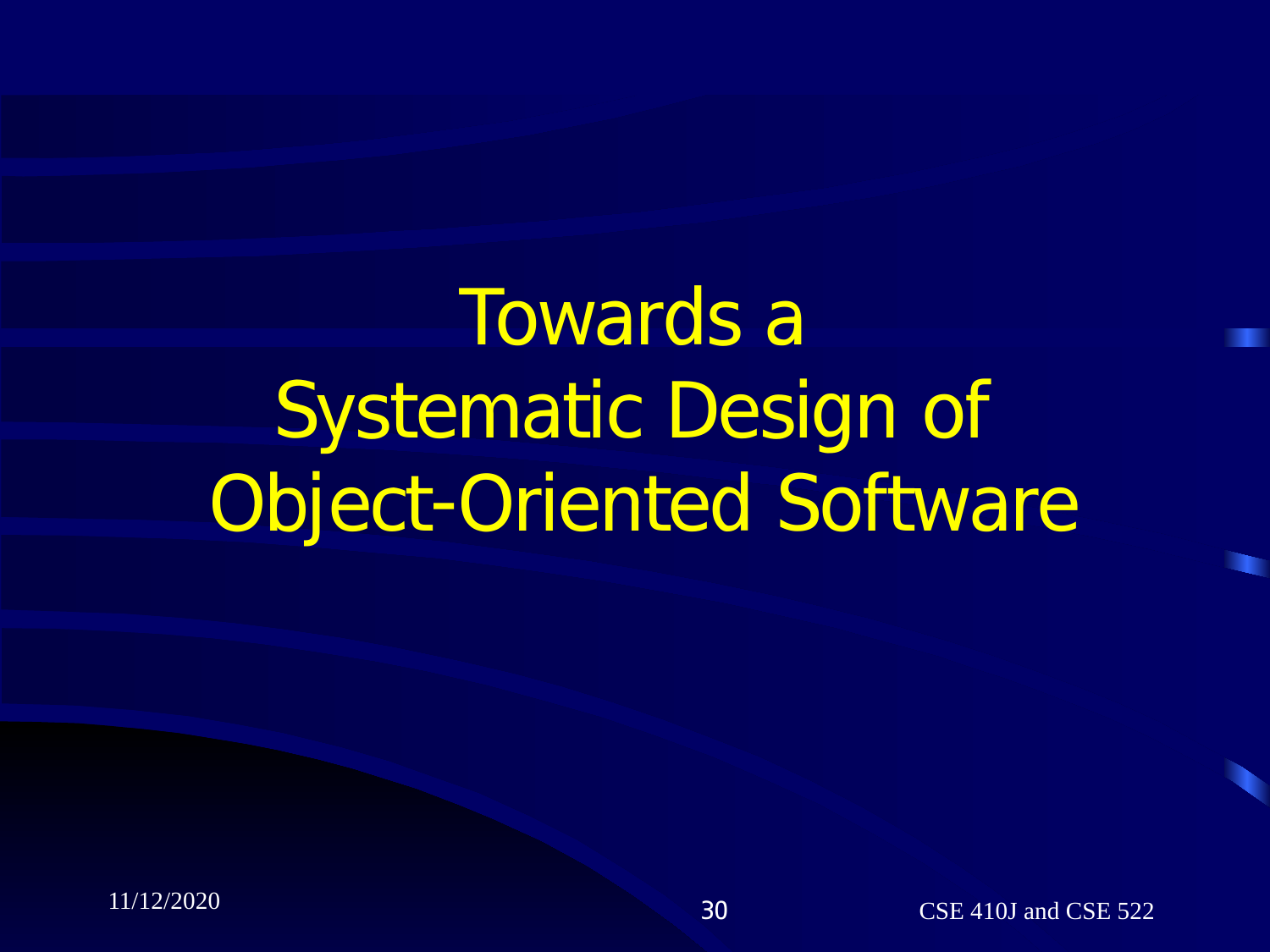

# Towards a Systematic Design of Object-Oriented Software
11/12/2020
30
CSE 410J and CSE 522